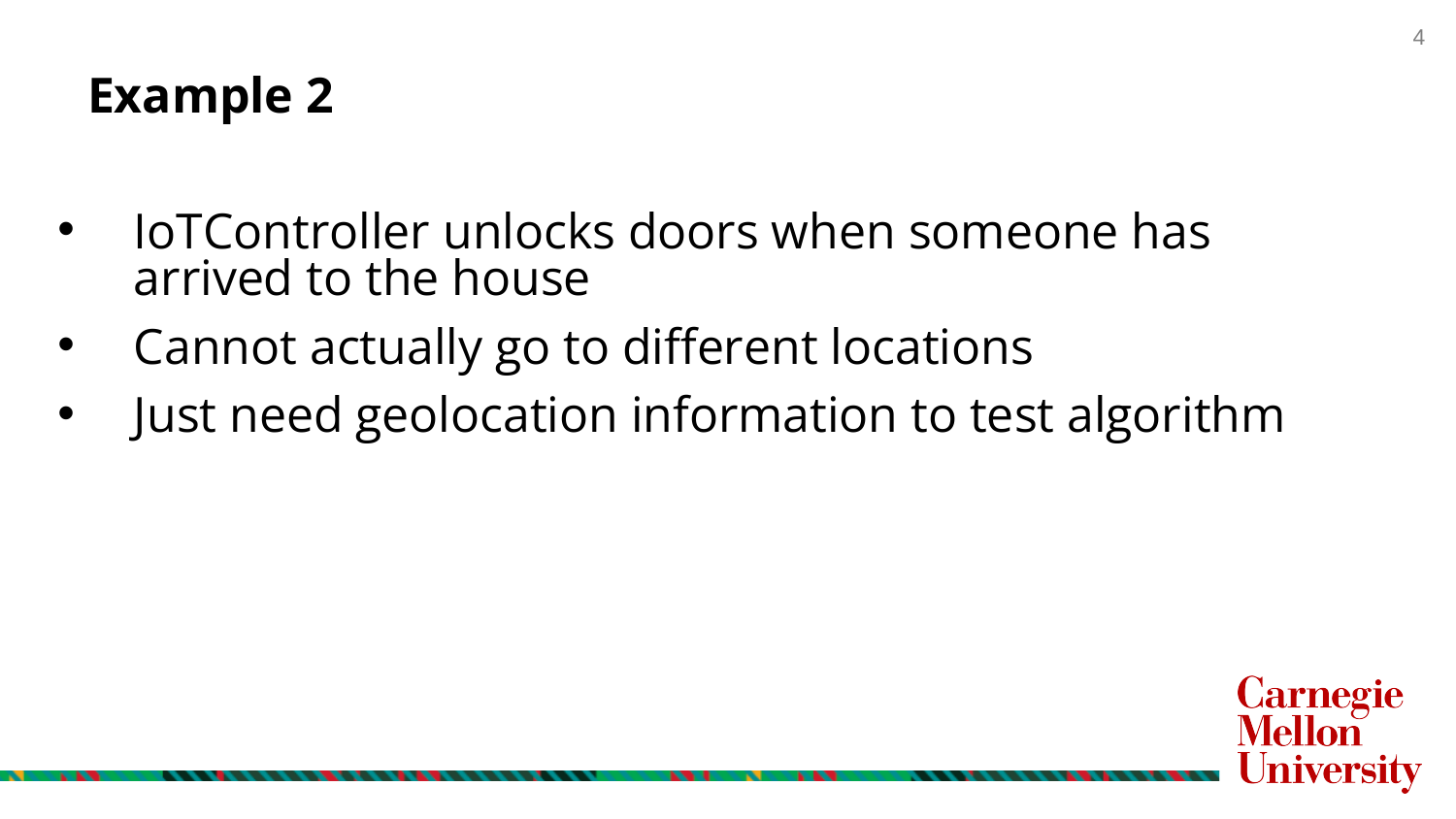

# Example 2
IoTController unlocks doors when someone has arrived to the house
Cannot actually go to different locations
Just need geolocation information to test algorithm